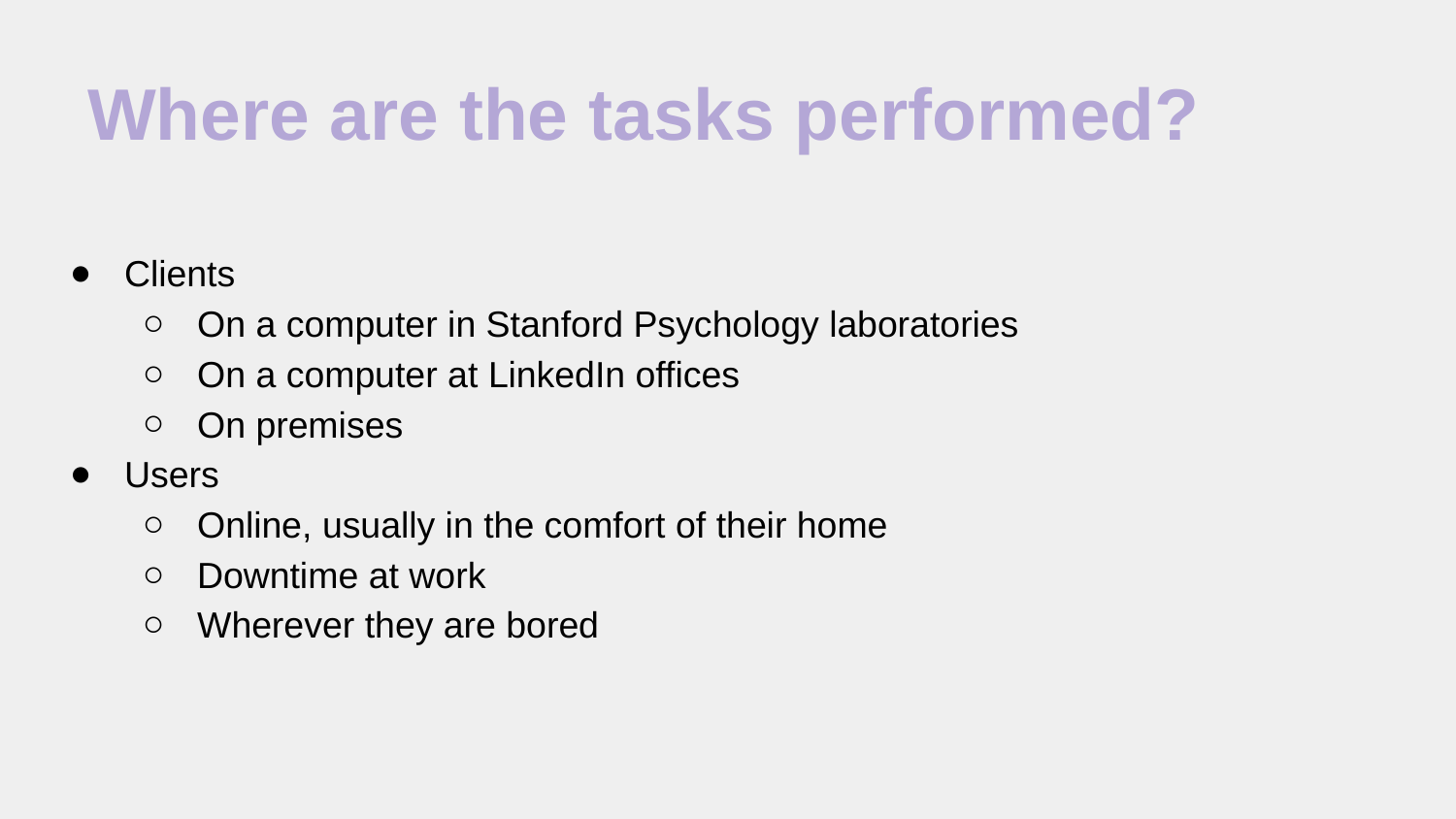

# Where are the tasks performed?
Clients
On a computer in Stanford Psychology laboratories
On a computer at LinkedIn offices
On premises
Users
Online, usually in the comfort of their home
Downtime at work
Wherever they are bored